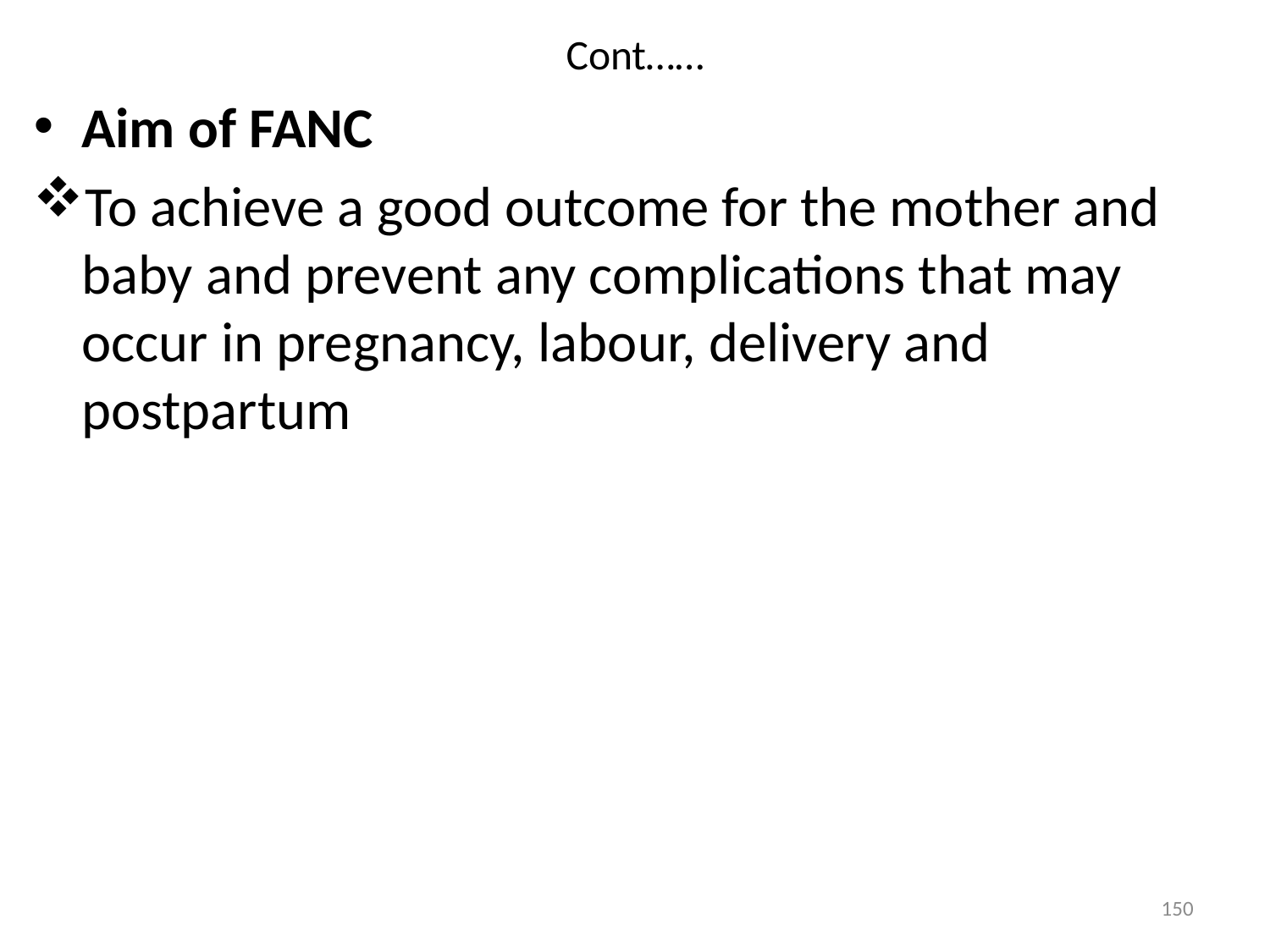

# Cont……
Aim of FANC
To achieve a good outcome for the mother and baby and prevent any complications that may occur in pregnancy, labour, delivery and postpartum
150